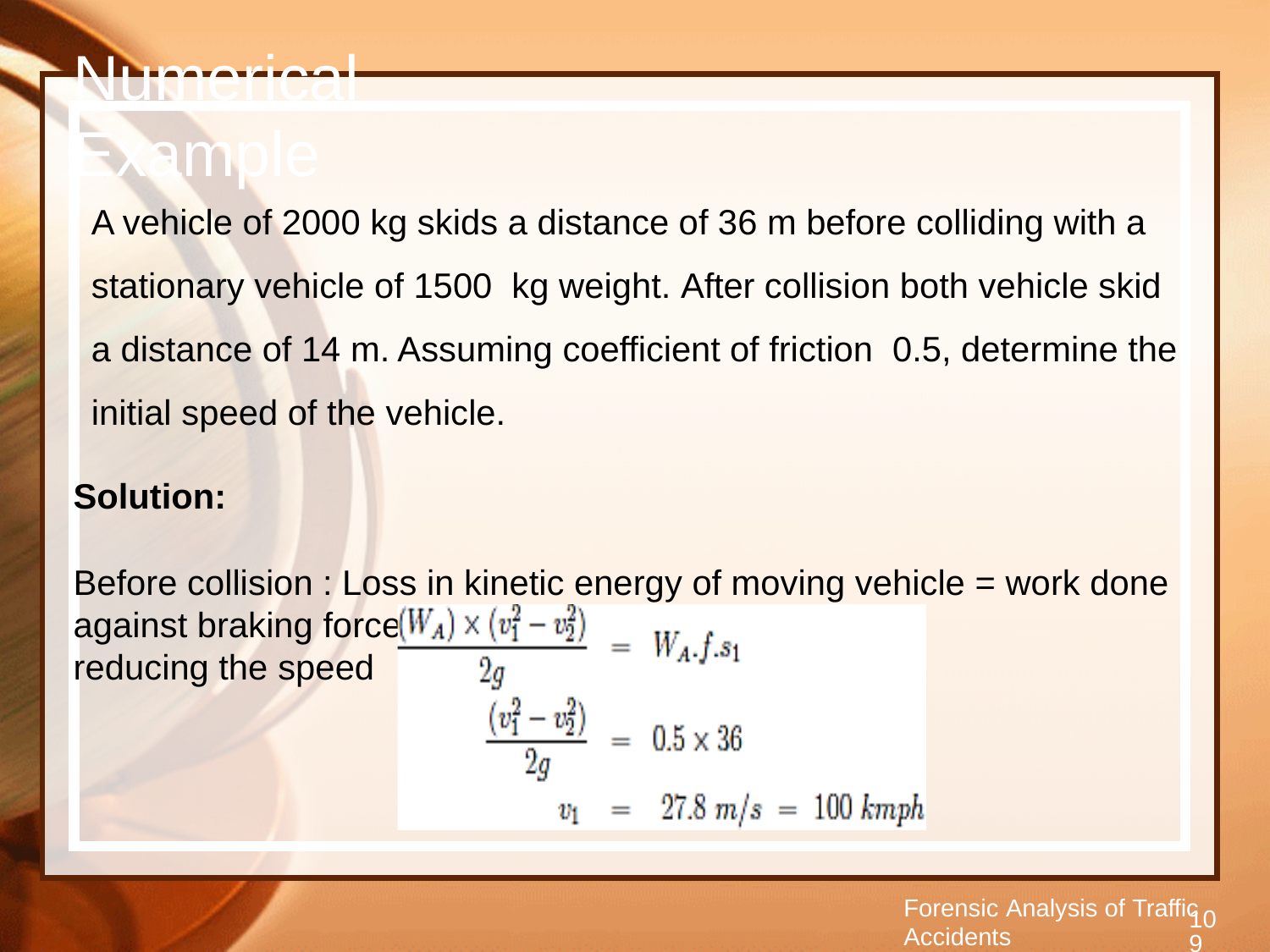

# Numerical Example
A vehicle of 2000 kg skids a distance of 36 m before colliding with a stationary vehicle of 1500  kg weight. After collision both vehicle skid a distance of 14 m. Assuming coefficient of friction  0.5, determine the initial speed of the vehicle.

Solution:

Before collision : Loss in kinetic energy of moving vehicle = work done against braking force in
reducing the speed

Forensic Analysis of Traffic Accidents
109